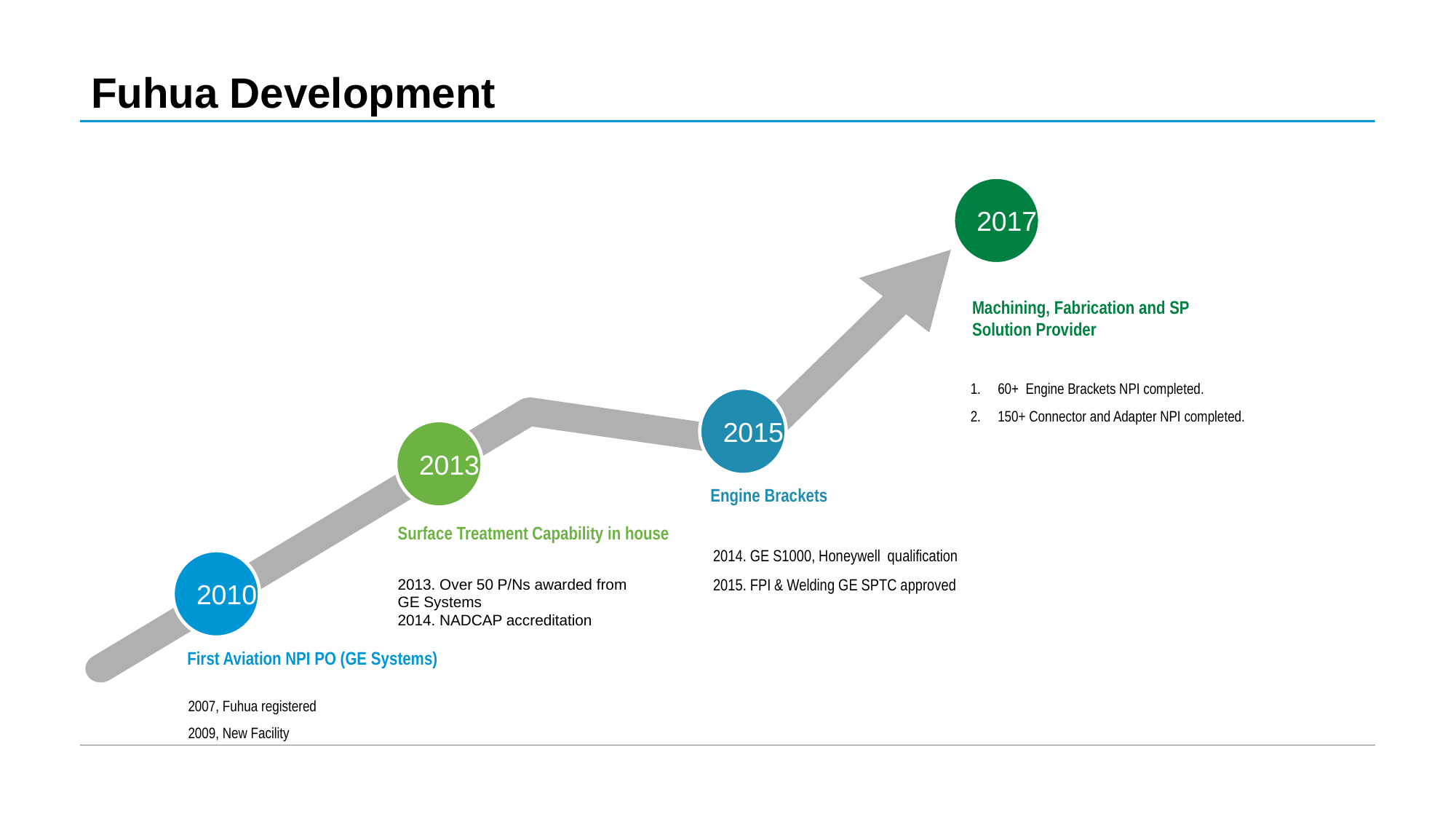

# Fuhua Development
2017
Machining, Fabrication and SP
Solution Provider
60+  Engine Brackets NPI completed.
150+ Connector and Adapter NPI completed.

2015
2013
Engine Brackets
2014. GE S1000, Honeywell  qualification
2015. FPI & Welding GE SPTC approved

Surface Treatment Capability in house
2013. Over 50 P/Ns awarded from GE Systems
2014. NADCAP accreditation
2010
First Aviation NPI PO (GE Systems)
2007, Fuhua registered
2009, New Facility